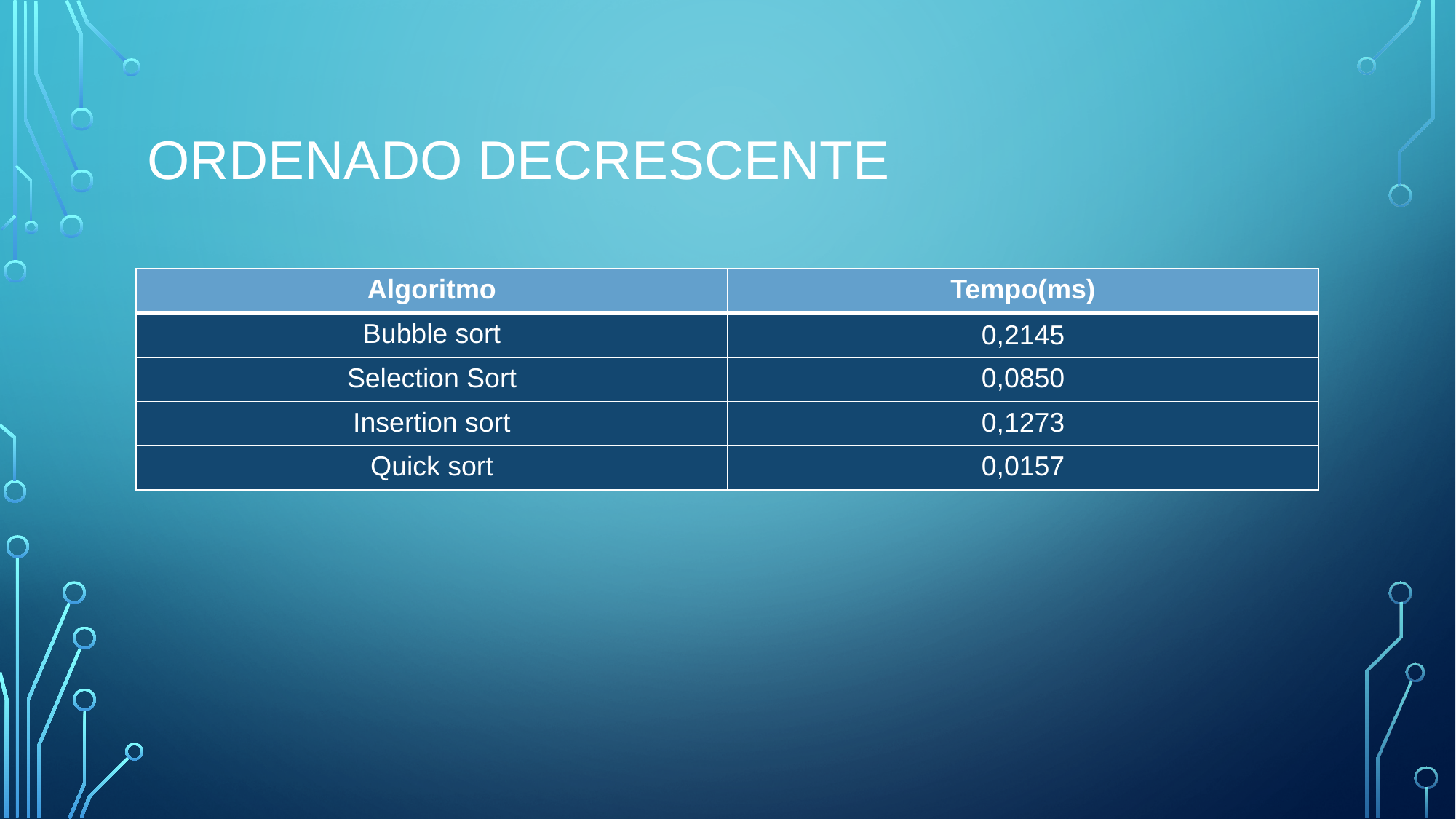

# Ordenado Decrescente
| Algoritmo | Tempo(ms) |
| --- | --- |
| Bubble sort | 0,2145 |
| Selection Sort | 0,0850 |
| Insertion sort | 0,1273 |
| Quick sort | 0,0157 |